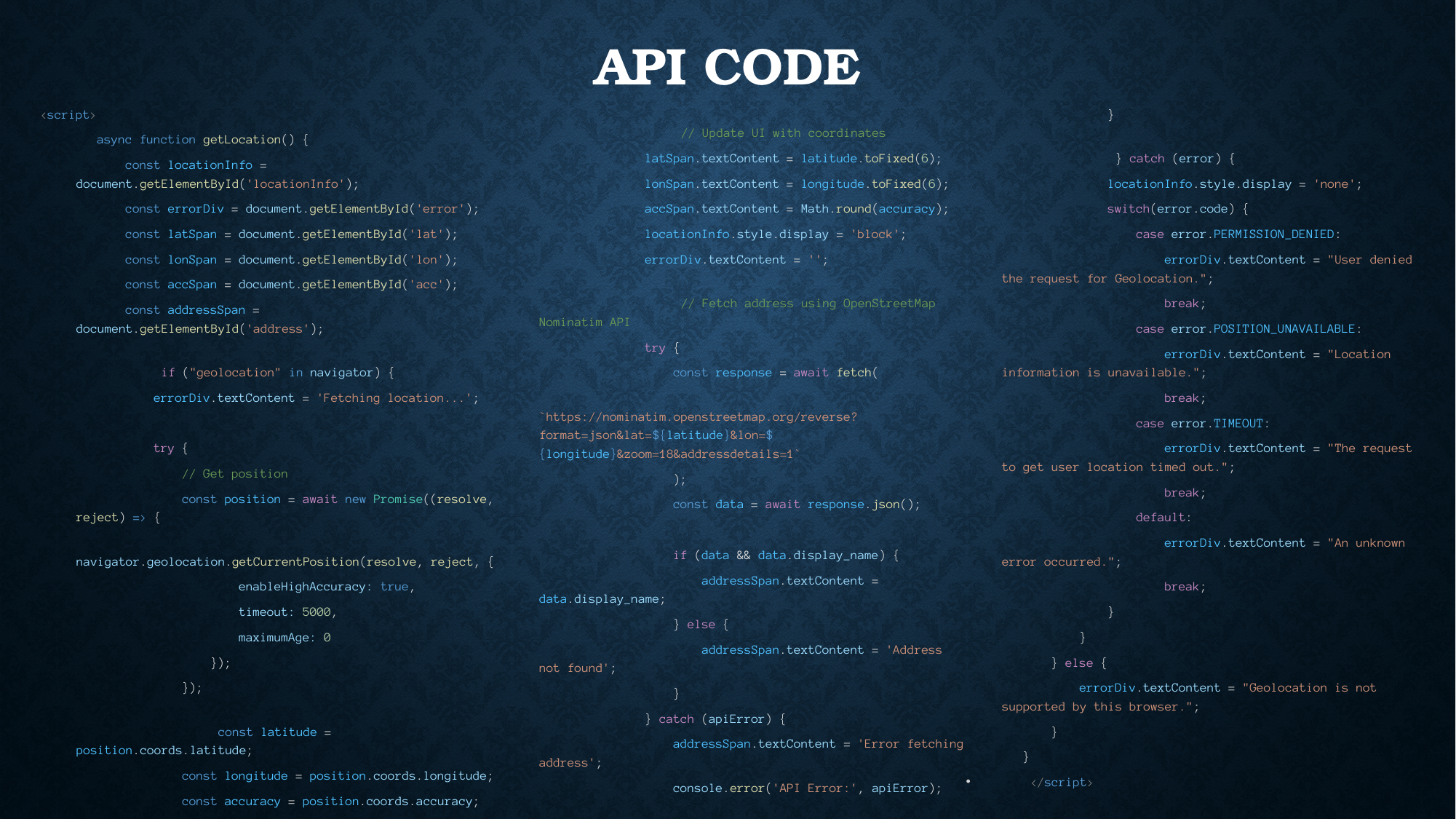

# API code
<script>
        async function getLocation() {
            const locationInfo = document.getElementById('locationInfo');
            const errorDiv = document.getElementById('error');
            const latSpan = document.getElementById('lat');
            const lonSpan = document.getElementById('lon');
            const accSpan = document.getElementById('acc');
            const addressSpan = document.getElementById('address');
            if ("geolocation" in navigator) {
                errorDiv.textContent = 'Fetching location...';

                try {
                    // Get position
                    const position = await new Promise((resolve, reject) => {
                        navigator.geolocation.getCurrentPosition(resolve, reject, {
                            enableHighAccuracy: true,
                            timeout: 5000,
                            maximumAge: 0
                        });
                    });
                    const latitude = position.coords.latitude;
                    const longitude = position.coords.longitude;
                    const accuracy = position.coords.accuracy;
                    // Update UI with coordinates
                    latSpan.textContent = latitude.toFixed(6);
                    lonSpan.textContent = longitude.toFixed(6);
                    accSpan.textContent = Math.round(accuracy);
                    locationInfo.style.display = 'block';
                    errorDiv.textContent = '';
                    // Fetch address using OpenStreetMap Nominatim API
                    try {
                        const response = await fetch(
                            `https://nominatim.openstreetmap.org/reverse?format=json&lat=${latitude}&lon=${longitude}&zoom=18&addressdetails=1`
                        );
                        const data = await response.json();

                        if (data && data.display_name) {
                            addressSpan.textContent = data.display_name;
                        } else {
                            addressSpan.textContent = 'Address not found';
                        }
                    } catch (apiError) {
                        addressSpan.textContent = 'Error fetching address';
                        console.error('API Error:', apiError);
                    }
                } catch (error) {
                    locationInfo.style.display = 'none';
                    switch(error.code) {
                        case error.PERMISSION_DENIED:
                            errorDiv.textContent = "User denied the request for Geolocation.";
                            break;
                        case error.POSITION_UNAVAILABLE:
                            errorDiv.textContent = "Location information is unavailable.";
                            break;
                        case error.TIMEOUT:
                            errorDiv.textContent = "The request to get user location timed out.";
                            break;
                        default:
                            errorDiv.textContent = "An unknown error occurred.";
                            break;
                    }
                }
            } else {
                errorDiv.textContent = "Geolocation is not supported by this browser.";
            }
        }
    </script>